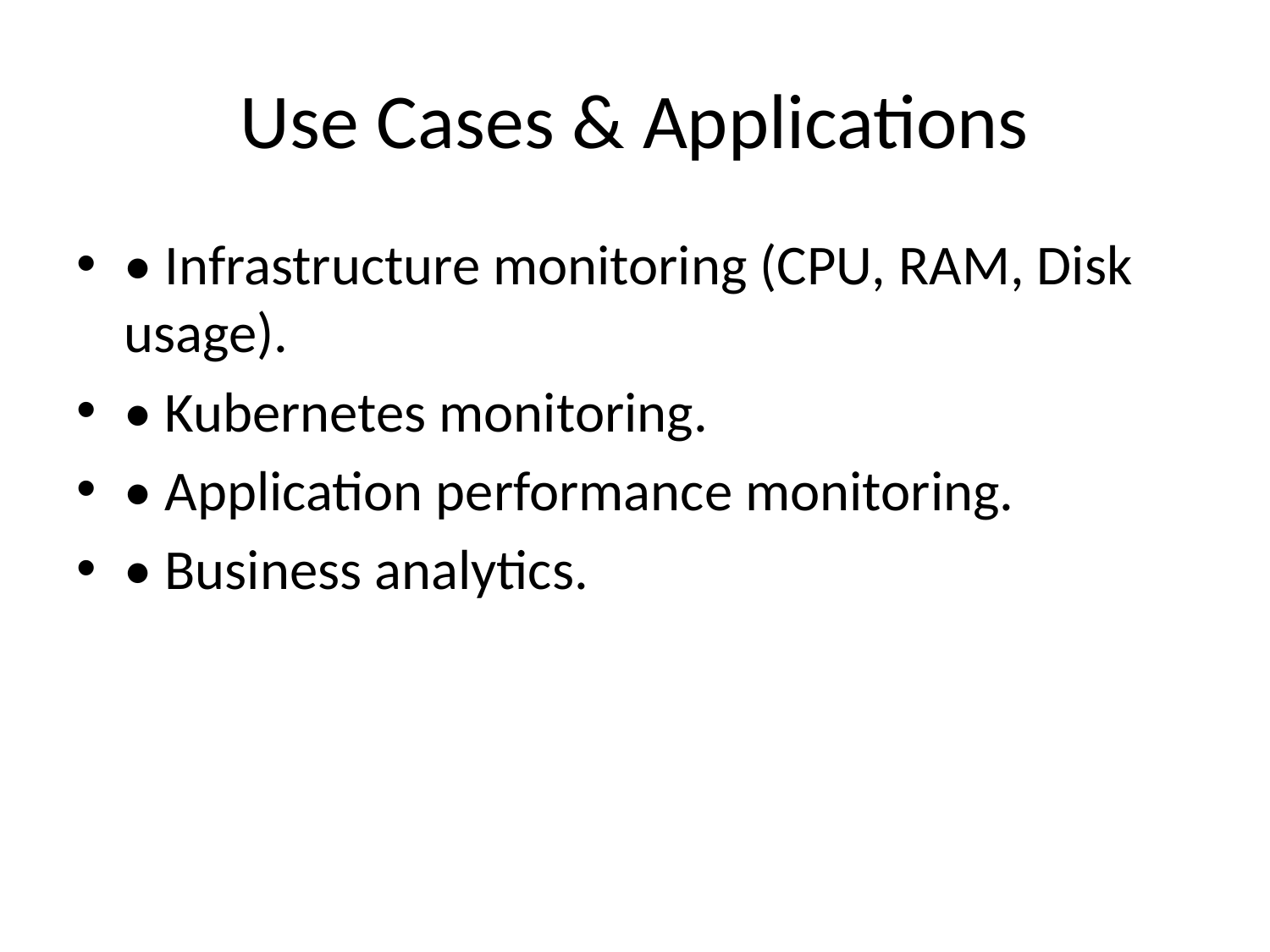

# Use Cases & Applications
• Infrastructure monitoring (CPU, RAM, Disk usage).
• Kubernetes monitoring.
• Application performance monitoring.
• Business analytics.